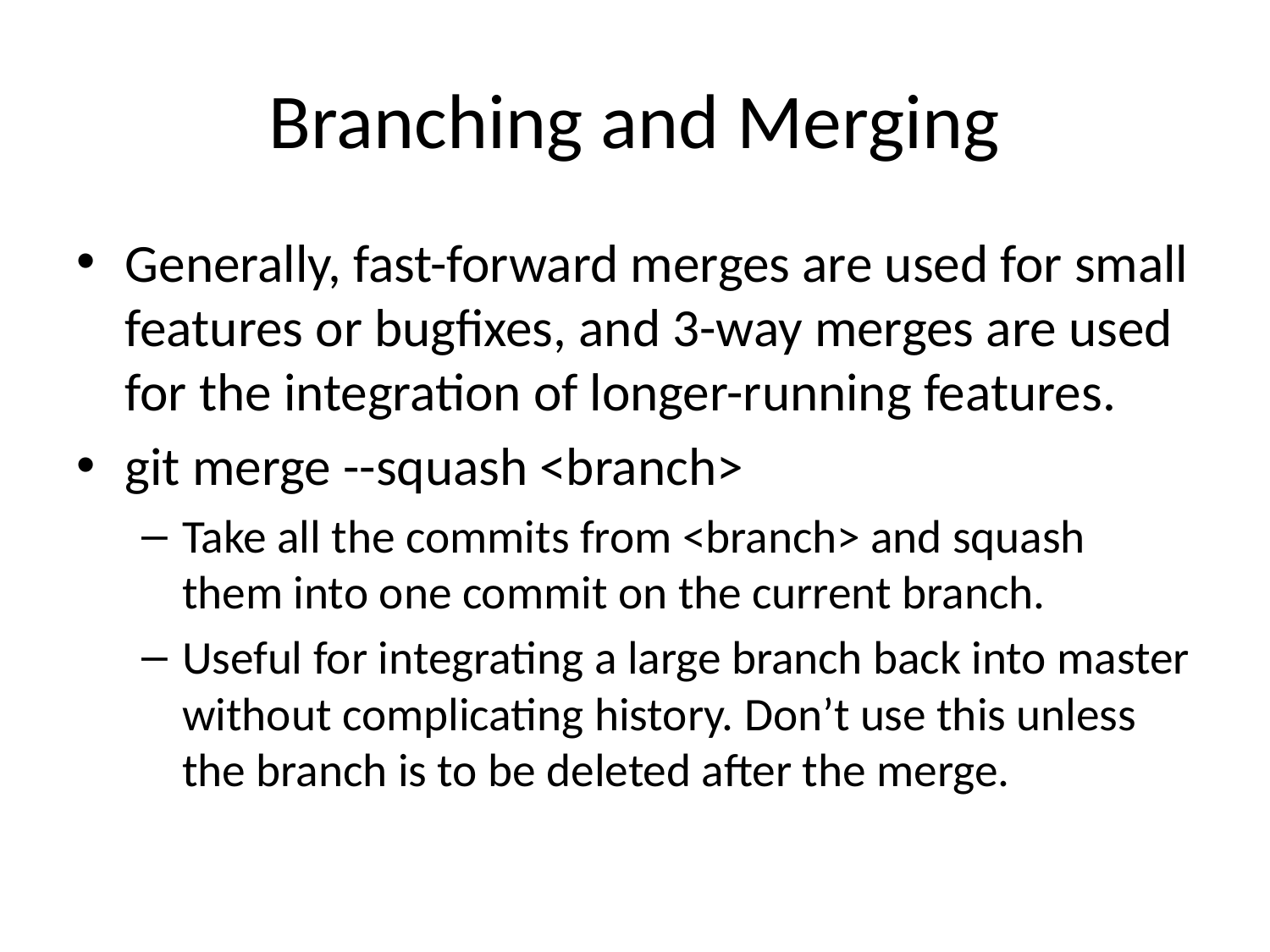

# Branching and Merging
Generally, fast-forward merges are used for small features or bugfixes, and 3-way merges are used for the integration of longer-running features.
git merge --squash <branch>
Take all the commits from <branch> and squash them into one commit on the current branch.
Useful for integrating a large branch back into master without complicating history. Don’t use this unless the branch is to be deleted after the merge.